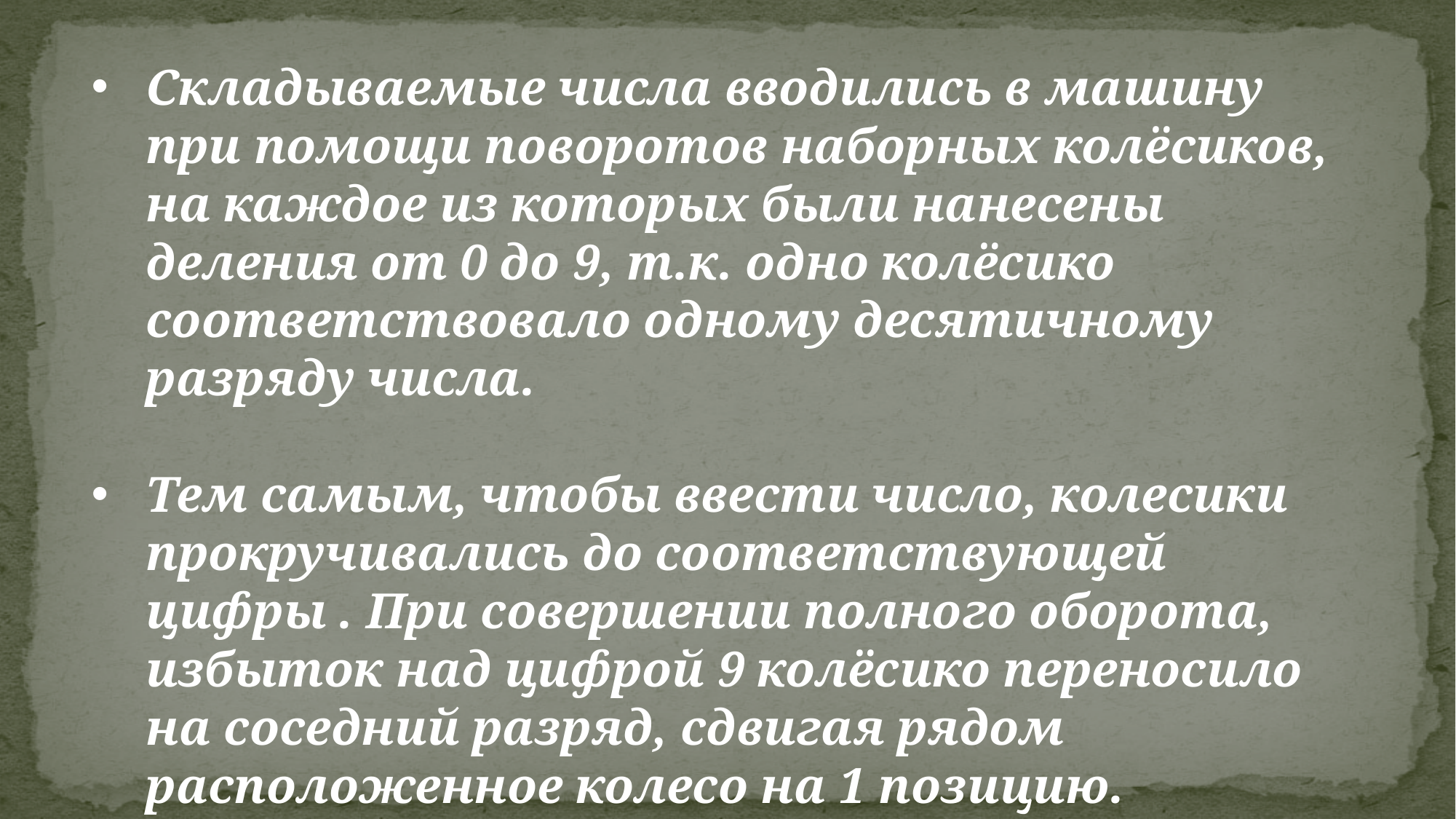

Складываемые числа вводились в машину при помощи поворотов наборных колёсиков, на каждое из которых были нанесены деления от 0 до 9, т.к. одно колёсико соответствовало одному десятичному разряду числа.

Тем самым, чтобы ввести число, колесики прокручивались до соответствующей цифры . При совершении полного оборота, избыток над цифрой 9 колёсико переносило на соседний разряд, сдвигая рядом расположенное колесо на 1 позицию.